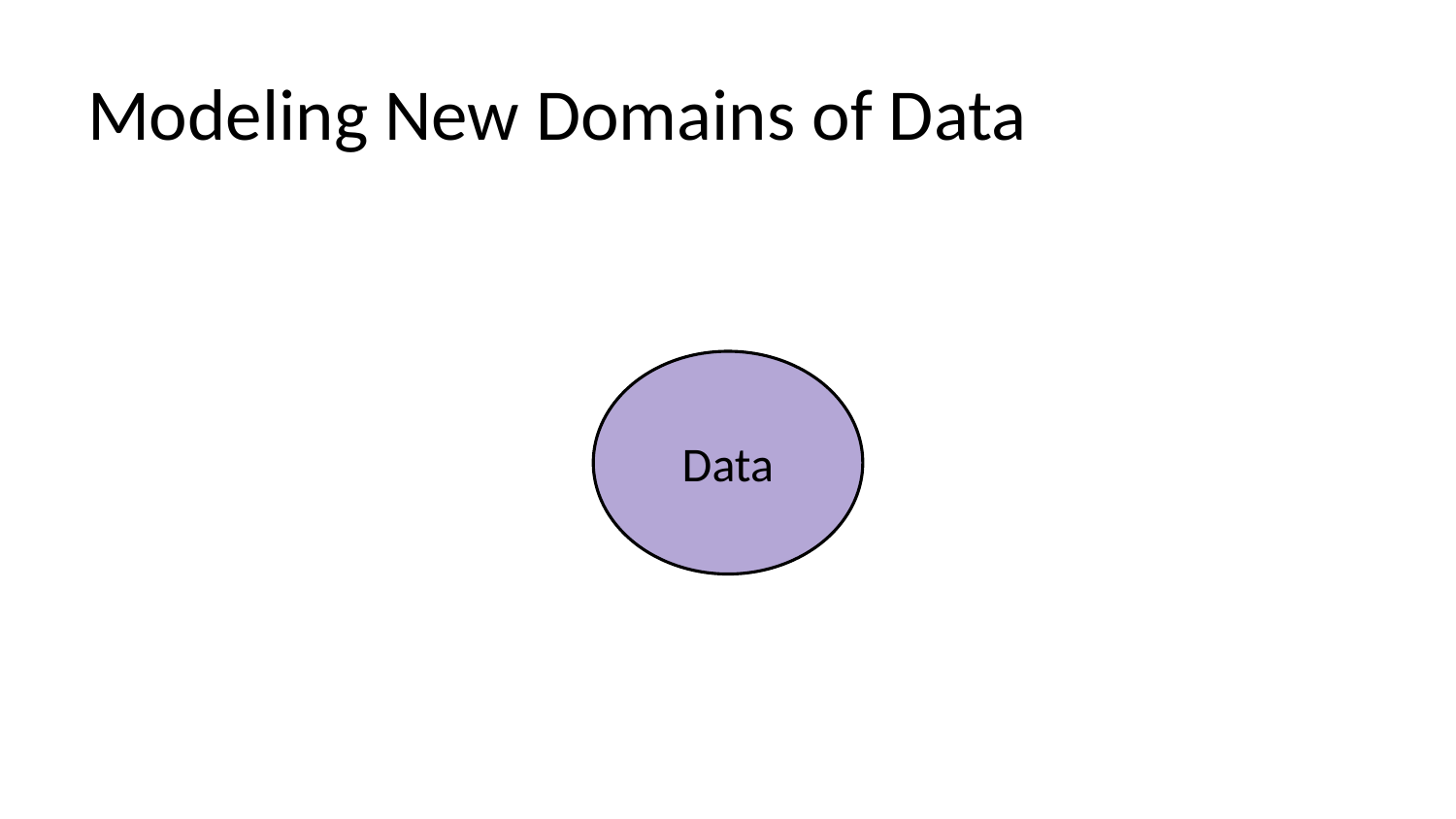

# Modeling New Domains of Data
Data